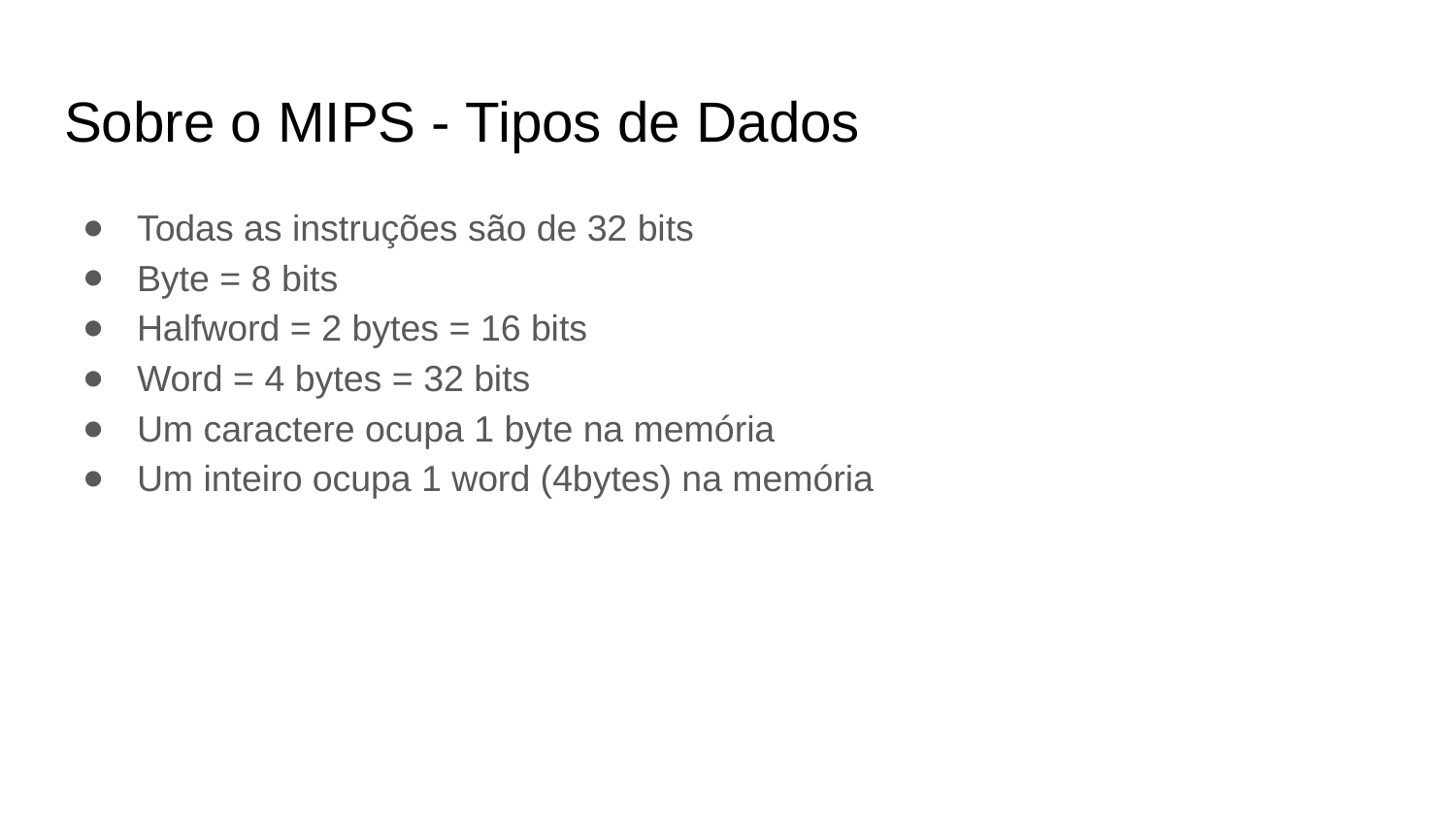

# Sobre o MIPS - Tipos de Dados
Todas as instruções são de 32 bits
Byte = 8 bits
Halfword = 2 bytes = 16 bits
Word = 4 bytes = 32 bits
Um caractere ocupa 1 byte na memória
Um inteiro ocupa 1 word (4bytes) na memória